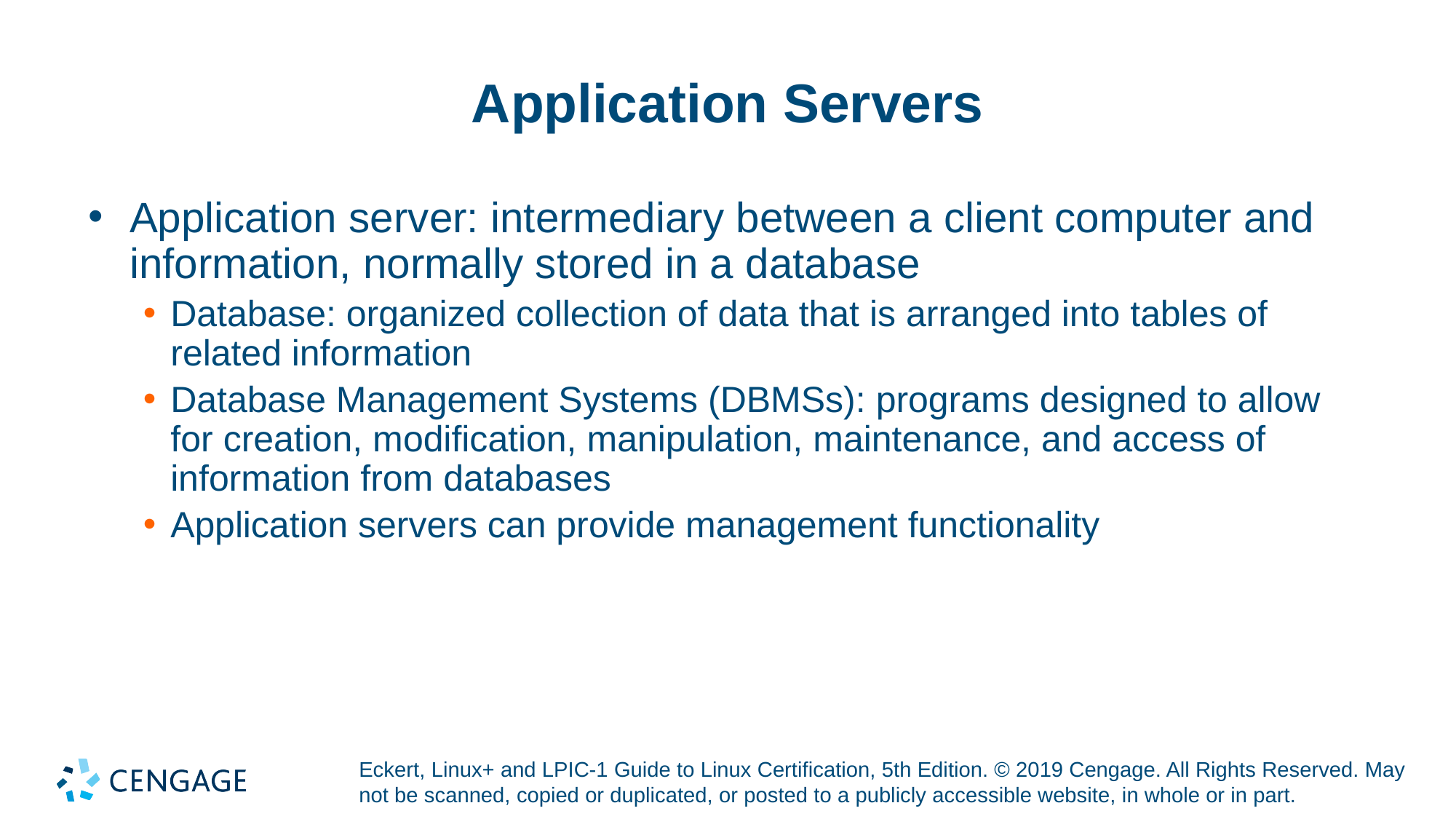

# Application Servers
Application server: intermediary between a client computer and information, normally stored in a database
Database: organized collection of data that is arranged into tables of related information
Database Management Systems (DBMSs): programs designed to allow for creation, modification, manipulation, maintenance, and access of information from databases
Application servers can provide management functionality